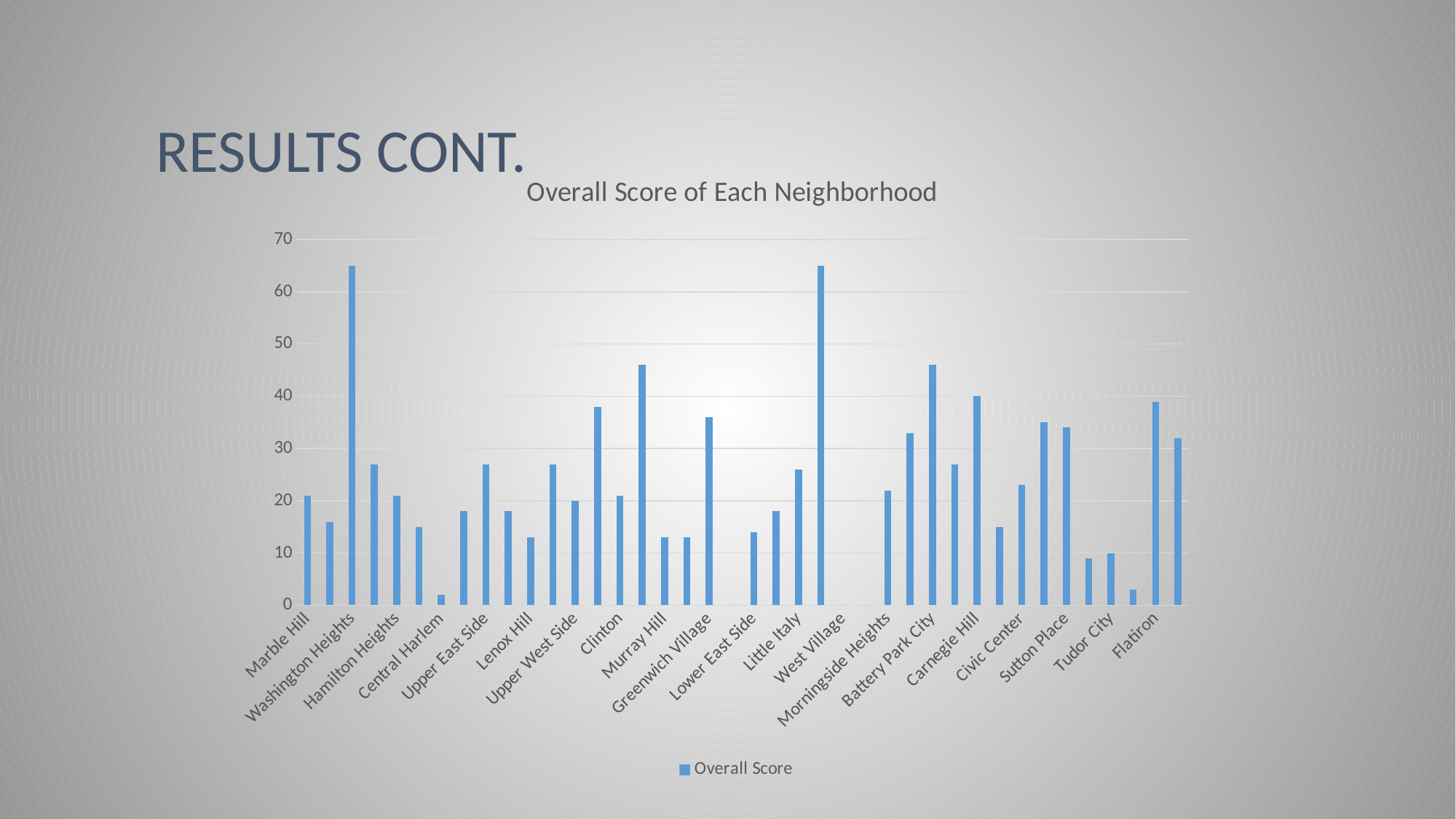

# Results cont.

### Chart: Overall Score of Each Neighborhood

| Category | Overall Score |
|---|---|
| Marble Hill | 21.0 |
| Chinatown | 16.0 |
| Washington Heights | 65.0 |
| Inwood | 27.0 |
| Hamilton Heights | 21.0 |
| Manhattanville | 15.0 |
| Central Harlem | 2.0 |
| East Harlem | 18.0 |
| Upper East Side | 27.0 |
| Yorkville | 18.0 |
| Lenox Hill | 13.0 |
| Roosevelt Island | 27.0 |
| Upper West Side | 20.0 |
| Lincoln Square | 38.0 |
| Clinton | 21.0 |
| Midtown | 46.0 |
| Murray Hill | 13.0 |
| Chelsea | 13.0 |
| Greenwich Village | 36.0 |
| East Village | 0.0 |
| Lower East Side | 14.0 |
| Tribeca | 18.0 |
| Little Italy | 26.0 |
| Soho | 65.0 |
| West Village | 0.0 |
| Manhattan Valley | 0.0 |
| Morningside Heights | 22.0 |
| Gramercy | 33.0 |
| Battery Park City | 46.0 |
| Financial District | 27.0 |
| Carnegie Hill | 40.0 |
| Noho | 15.0 |
| Civic Center | 23.0 |
| Midtown South | 35.0 |
| Sutton Place | 34.0 |
| Turtle Bay | 9.0 |
| Tudor City | 10.0 |
| Stuyvesant Town | 3.0 |
| Flatiron | 39.0 |
| Hudson Yards | 32.0 |